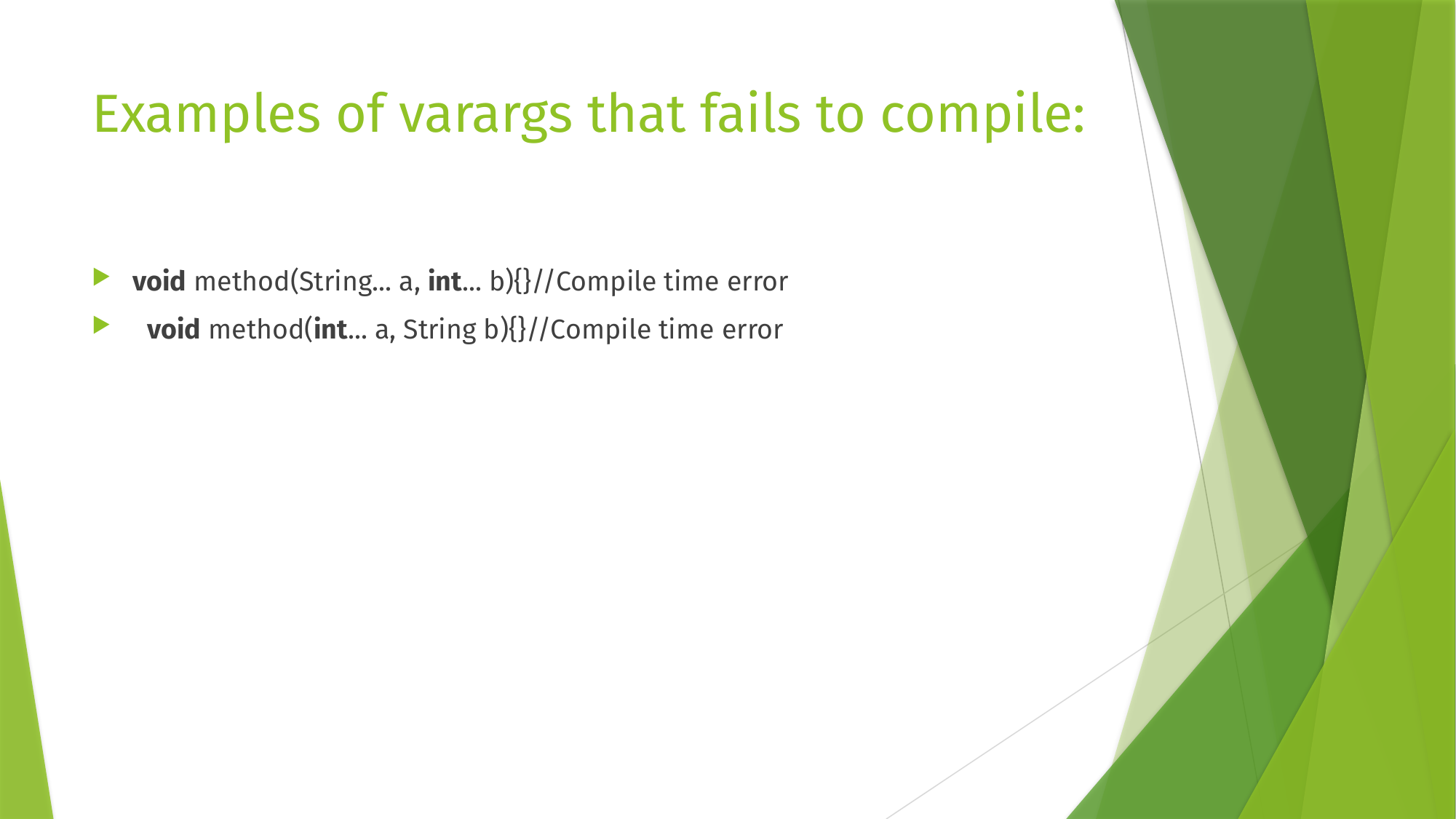

# Examples of varargs that fails to compile:
void method(String... a, int... b){}//Compile time error
  void method(int... a, String b){}//Compile time error